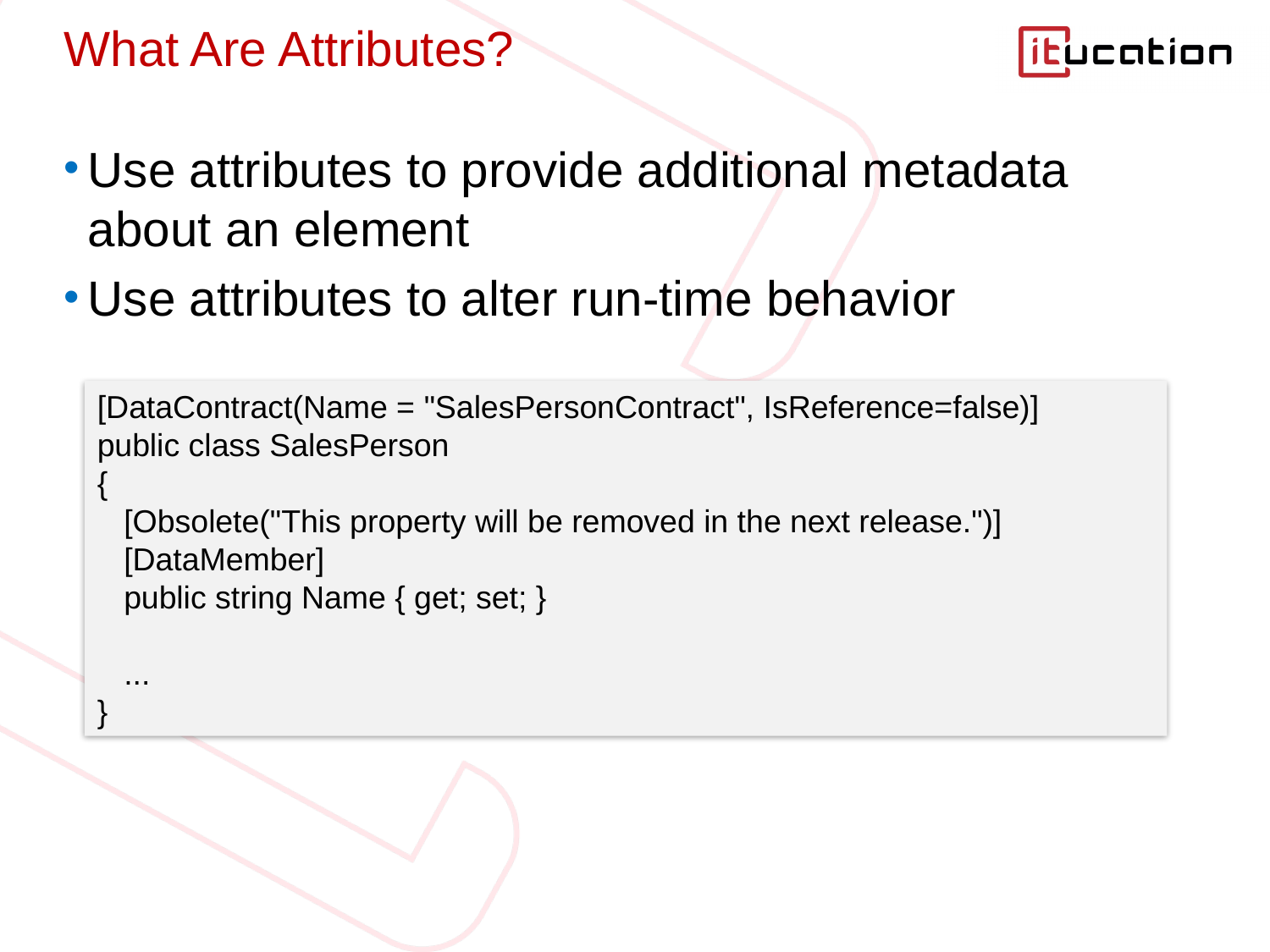

# What Are Attributes?
Use attributes to provide additional metadata about an element
Use attributes to alter run-time behavior
[DataContract(Name = "SalesPersonContract", IsReference=false)]
public class SalesPerson
{
   [Obsolete("This property will be removed in the next release.")]
   [DataMember]
   public string Name { get; set; }

   ...
}